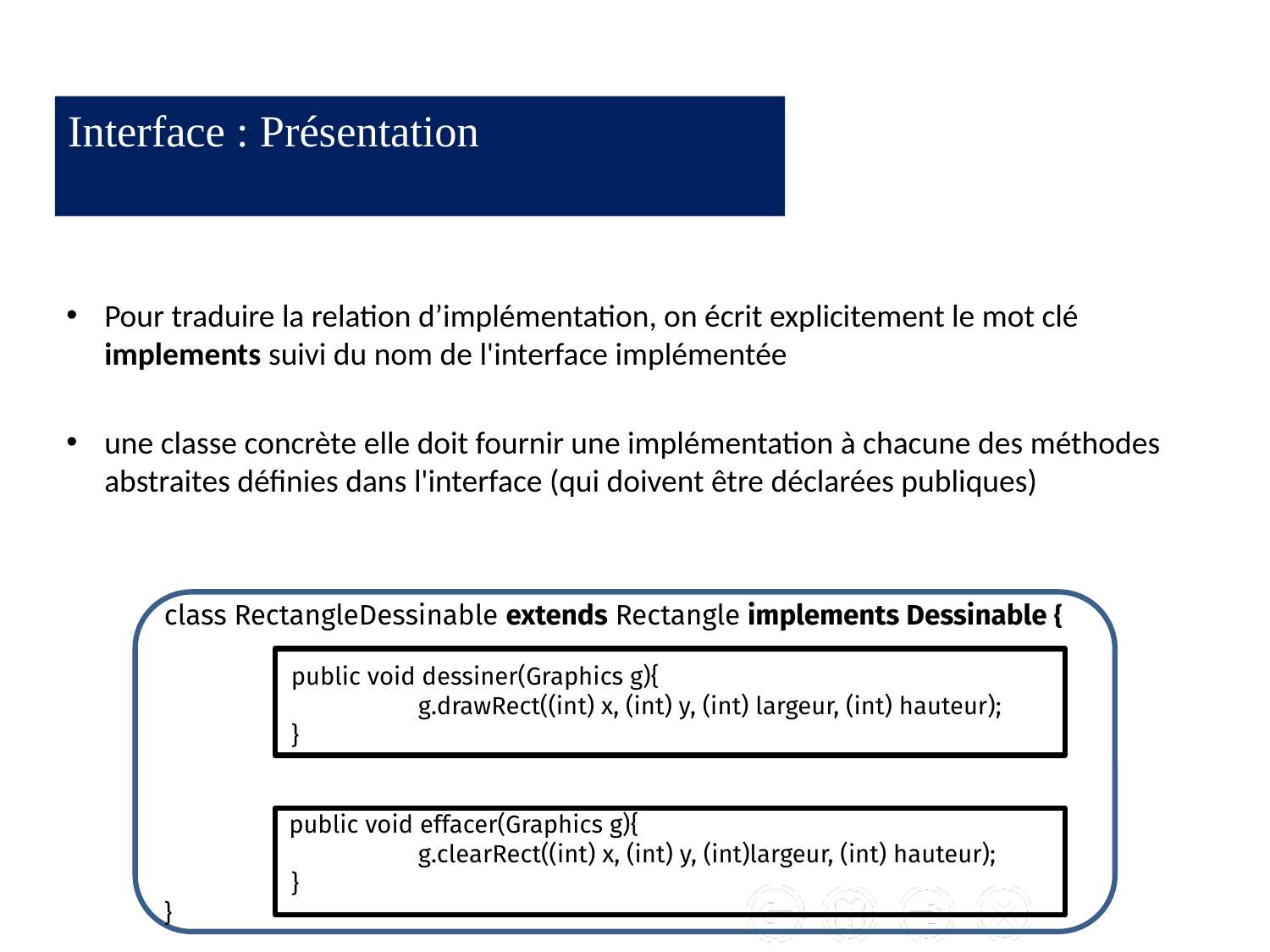

# Interface : Présentation

Pour traduire la relation d’implémentation, on écrit explicitement le mot clé implements suivi du nom de l'interface implémentée

une classe concrète elle doit fournir une implémentation à chacune des méthodes abstraites définies dans l'interface (qui doivent être déclarées publiques)

class RectangleDessinable extends Rectangle implements Dessinable {

	public void dessiner(Graphics g){
		g.drawRect((int) x, (int) y, (int) largeur, (int) hauteur);
	}

                   public void effacer(Graphics g){
		g.clearRect((int) x, (int) y, (int)largeur, (int) hauteur);
	}
}